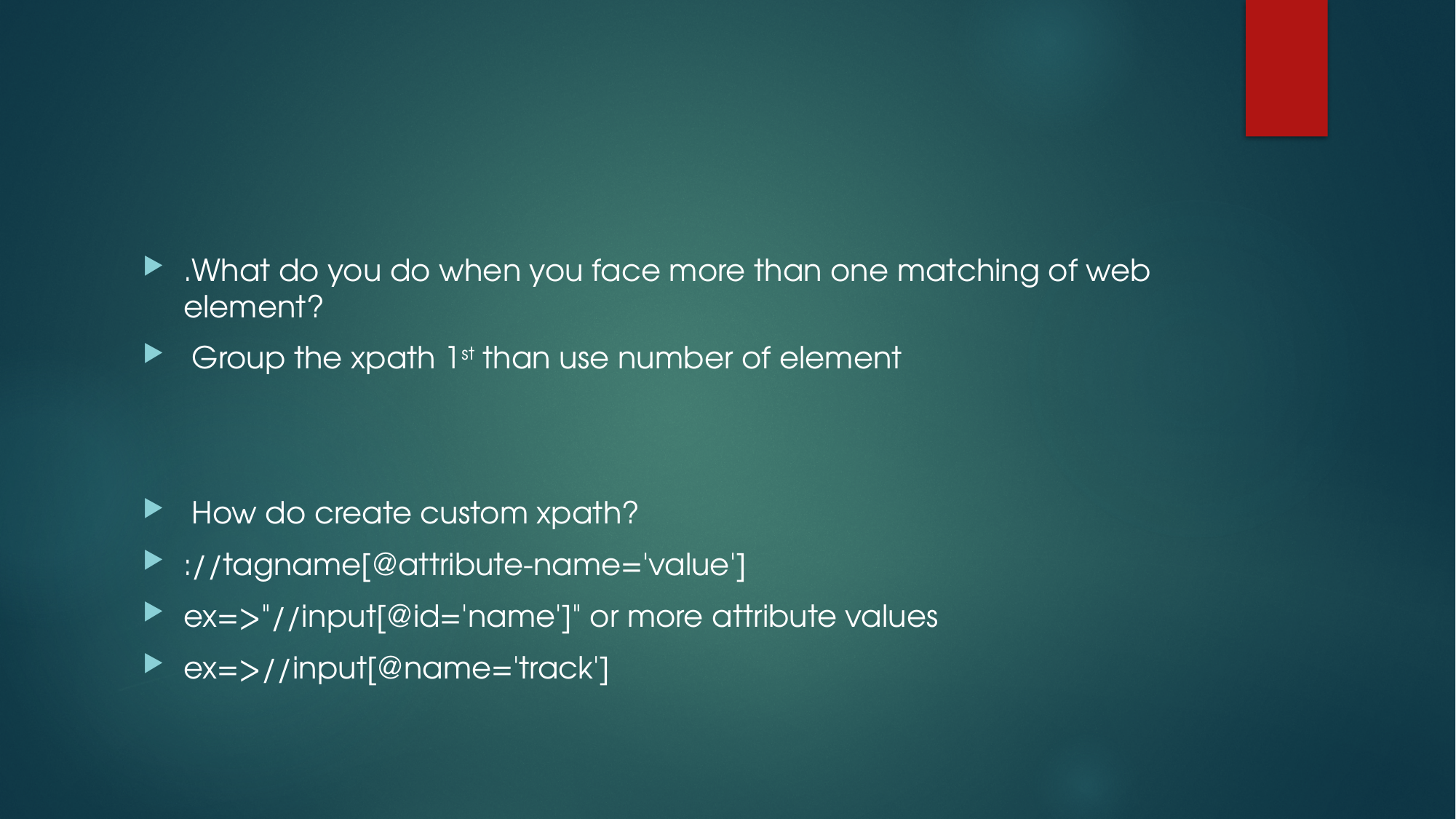

#
.What do you do when you face more than one matching of web element?
 Group the xpath 1st than use number of element

 How do create custom xpath?
://tagname[@attribute-name='value']
ex=>"//input[@id='name']" or more attribute values
ex=>//input[@name='track']